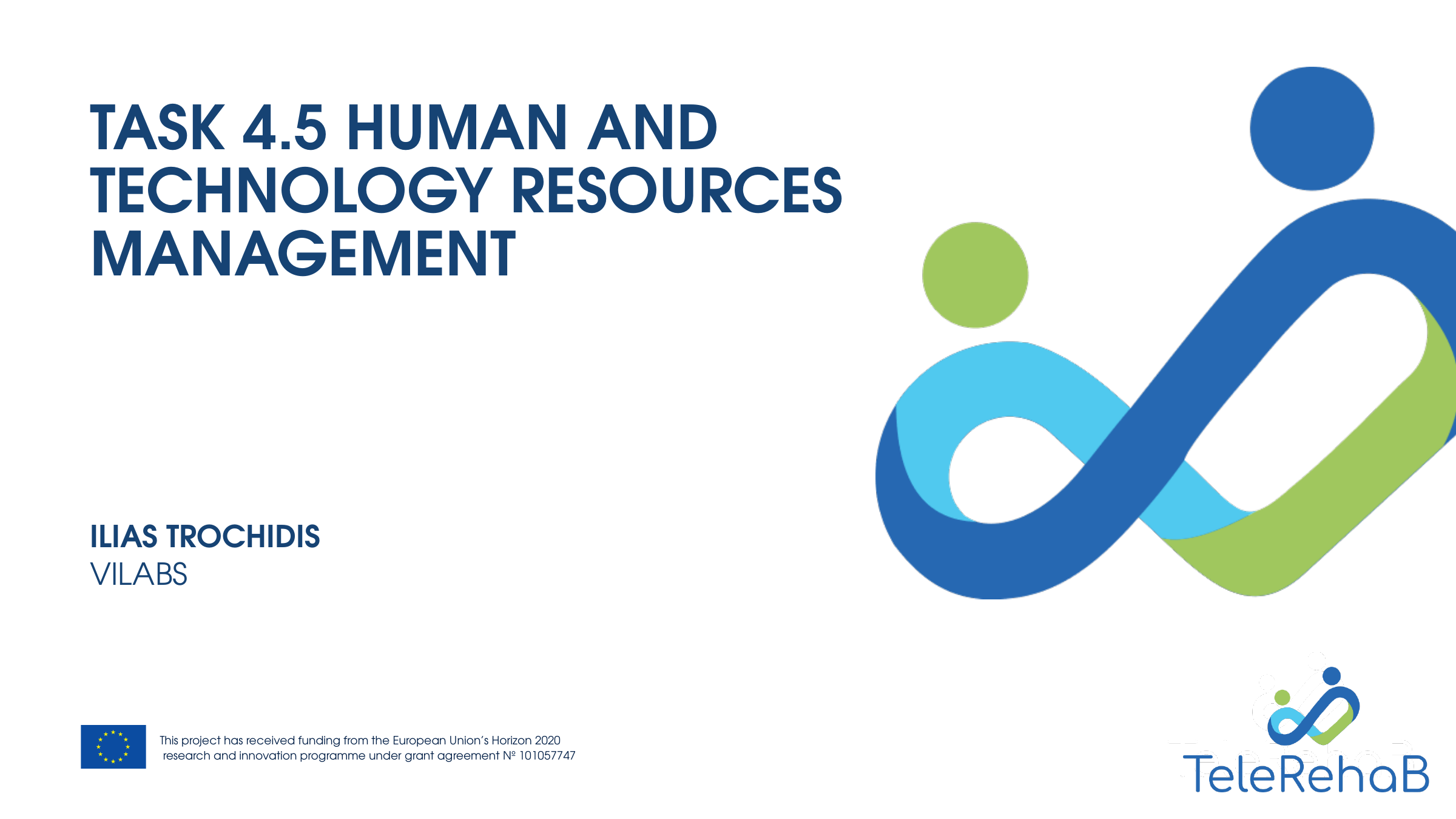

Task 4.5 Human and technology resources management
Ilias Trochidis
VILABS